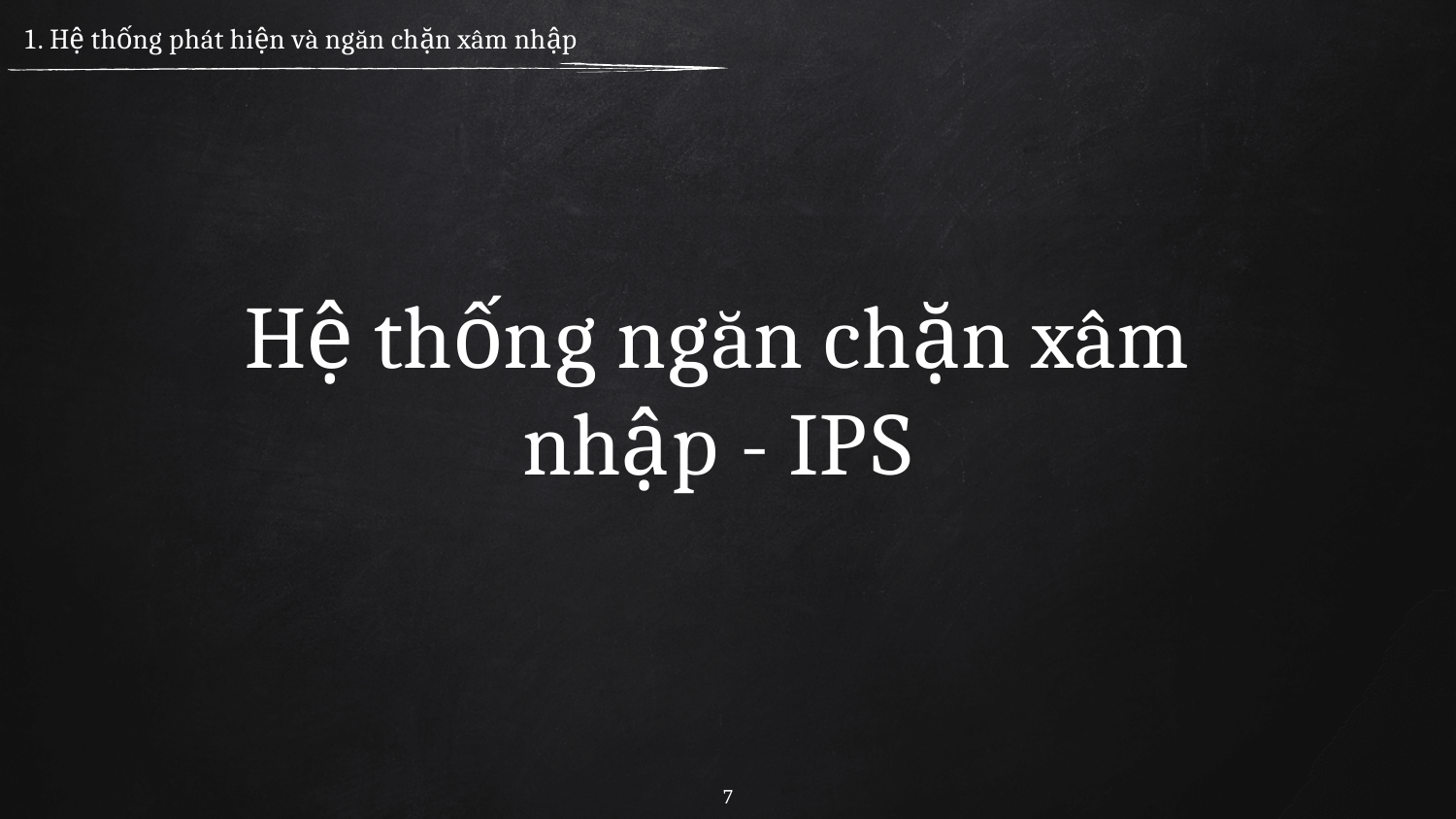

1. Hệ thống phát hiện và ngăn chặn xâm nhập

Hệ thống ngăn chặn xâm nhập - IPS
7